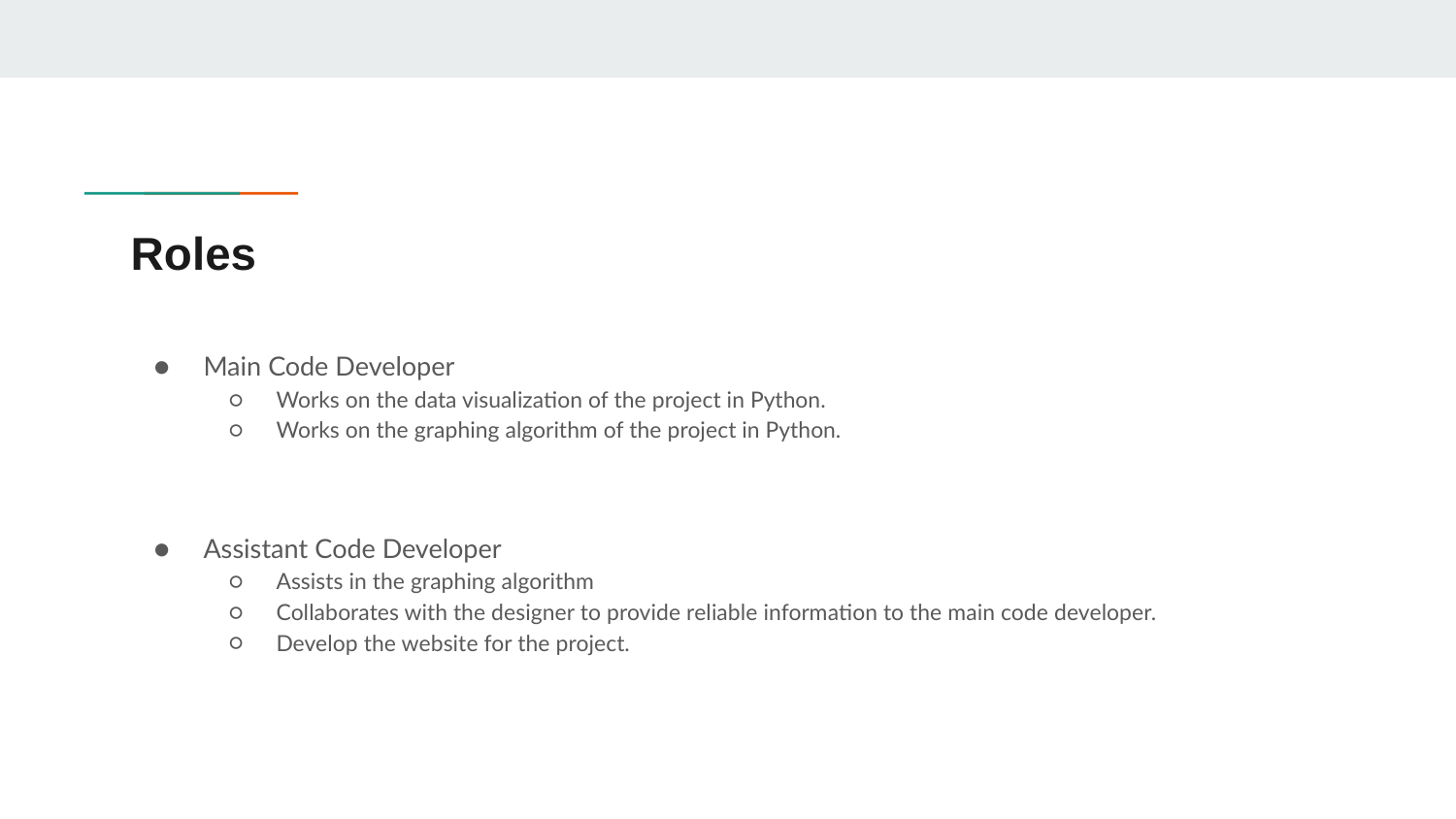

# Roles
Main Code Developer
Works on the data visualization of the project in Python.
Works on the graphing algorithm of the project in Python.

Assistant Code Developer
Assists in the graphing algorithm
Collaborates with the designer to provide reliable information to the main code developer.
Develop the website for the project.